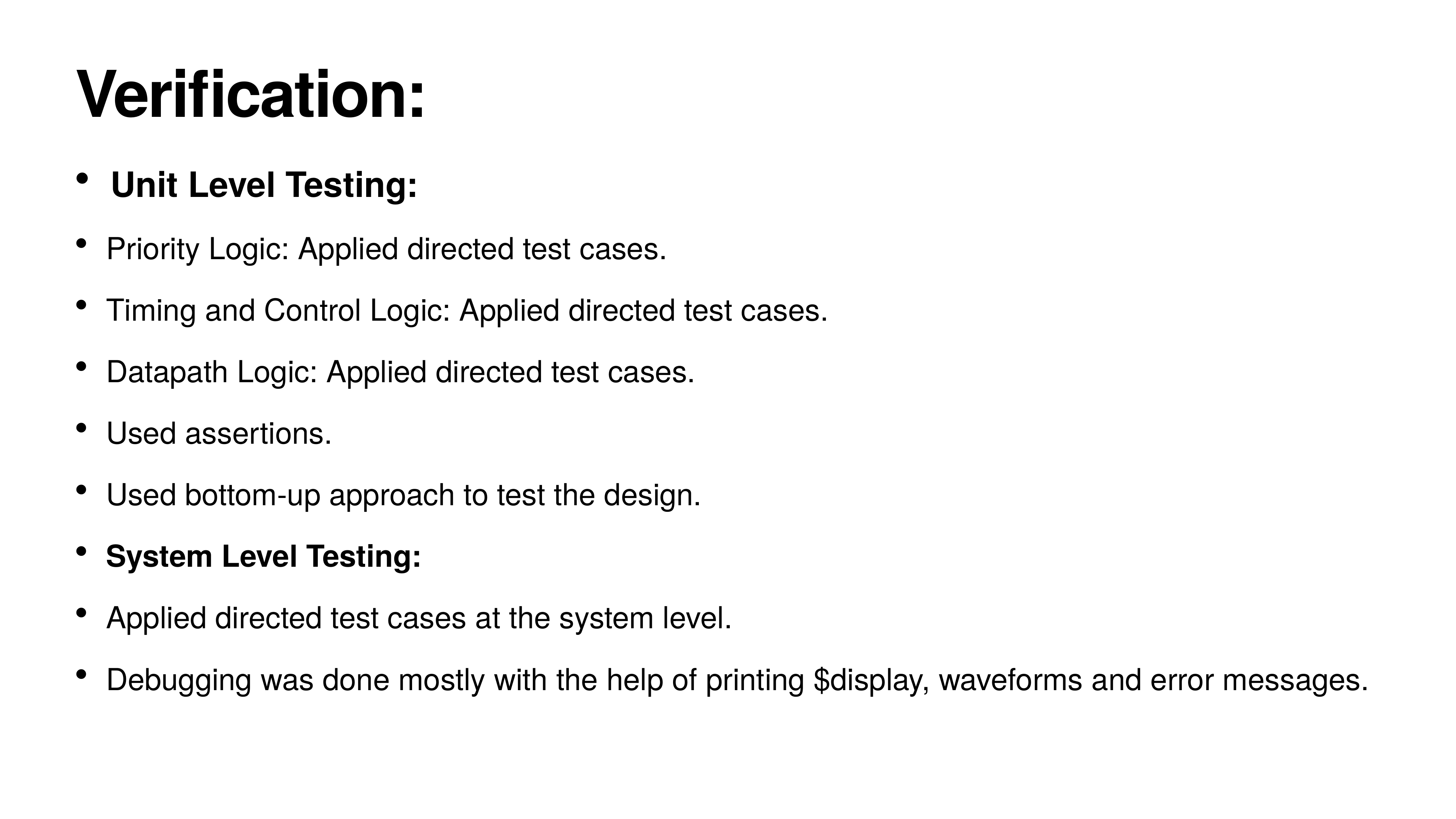

# Verification:
Unit Level Testing:
Priority Logic: Applied directed test cases.
Timing and Control Logic: Applied directed test cases.
Datapath Logic: Applied directed test cases.
Used assertions.
Used bottom-up approach to test the design.
System Level Testing:
Applied directed test cases at the system level.
Debugging was done mostly with the help of printing $display, waveforms and error messages.